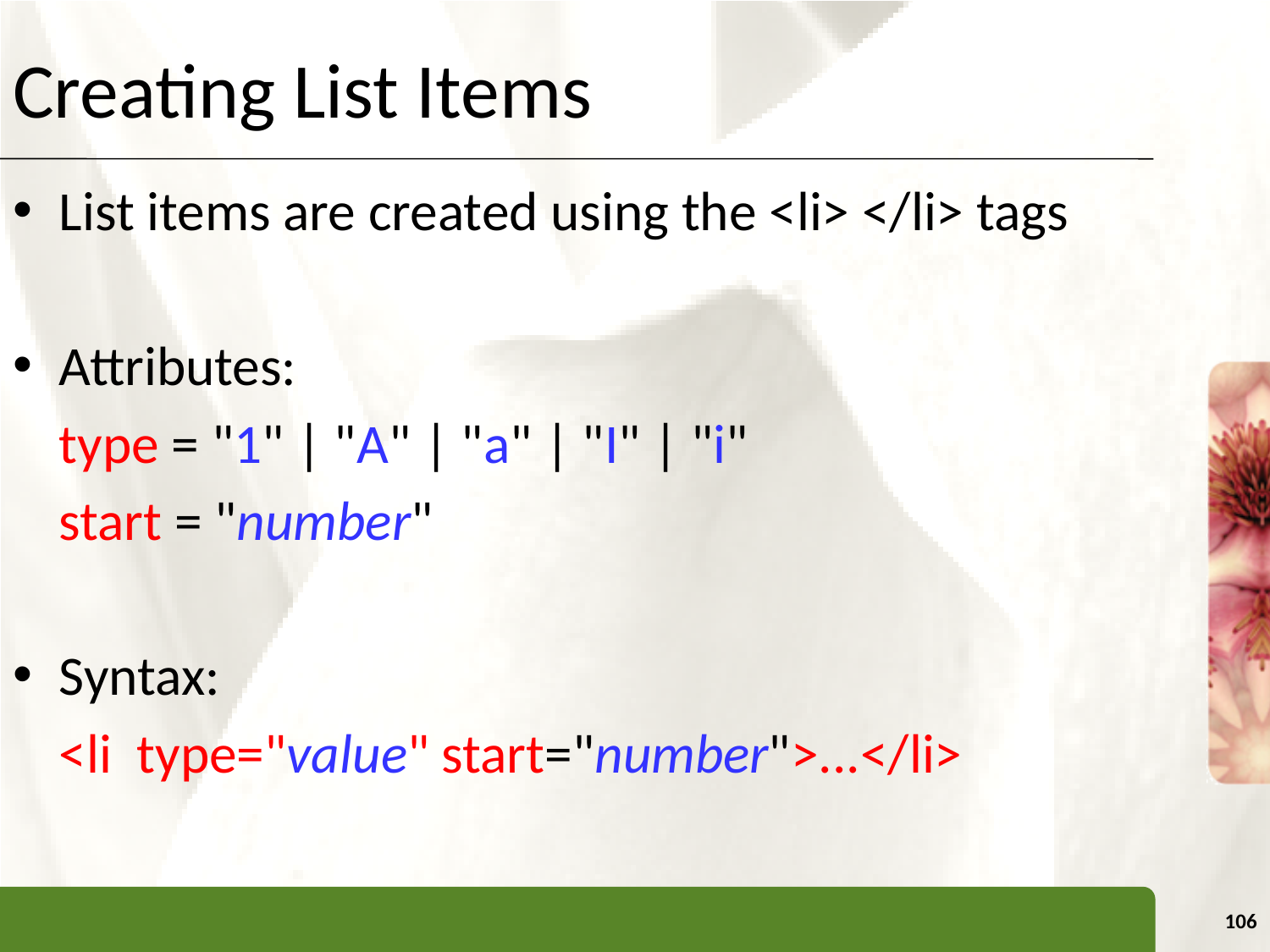

# Creating List Items
List items are created using the <li> </li> tags

Attributes:
			type = "1" | "A" | "a" | "I" | "i"
			start = "number"

Syntax:
			<li  type="value" start="number">...</li>

106